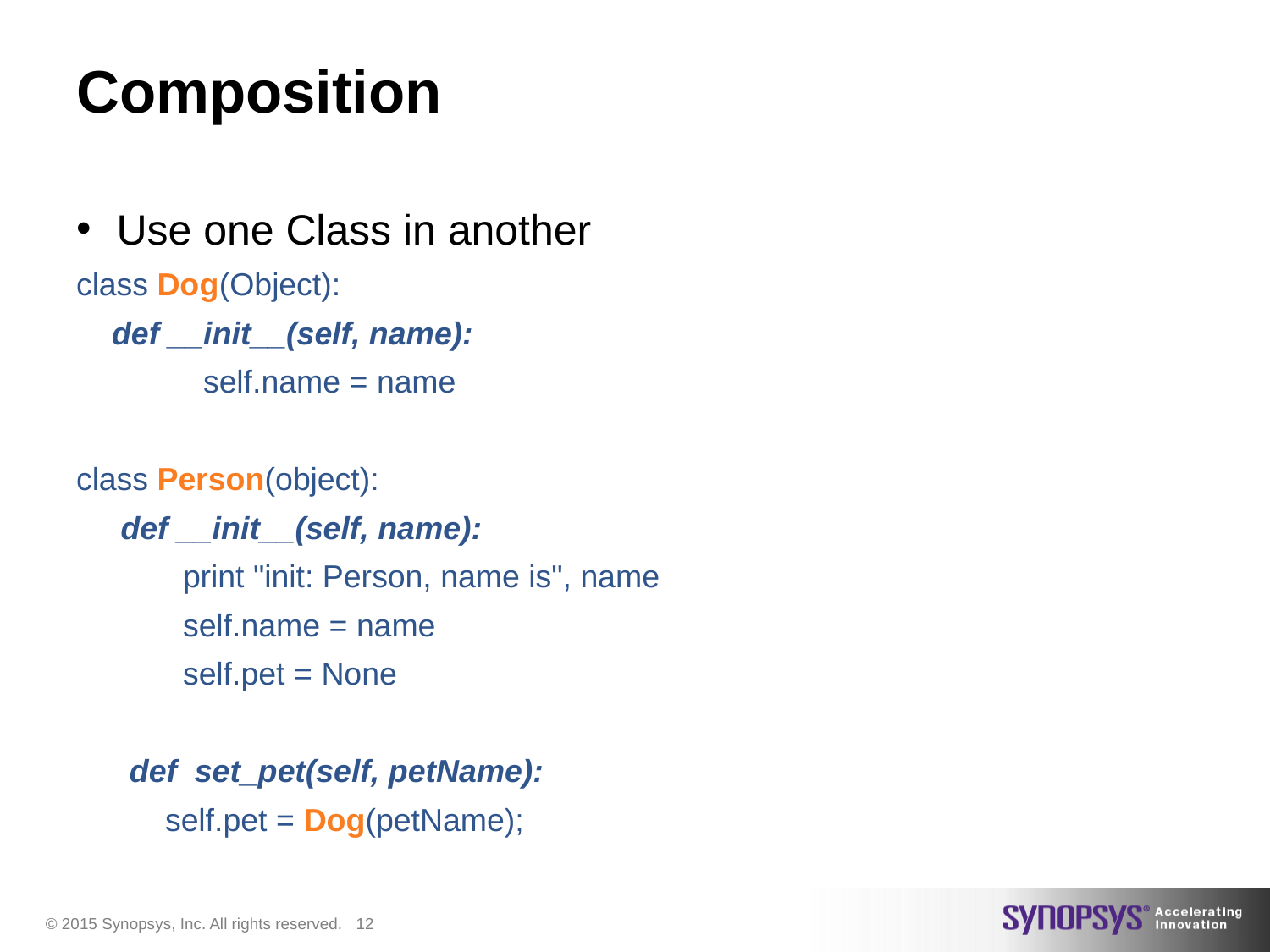

# Composition
Use one Class in another
class Dog(Object):
    def __init__(self, name):
    	self.name = name

class Person(object):
     def __init__(self, name):
            print "init: Person, name is", name
            self.name = name
            self.pet = None

      def  set_pet(self, petName):
          self.pet = Dog(petName);